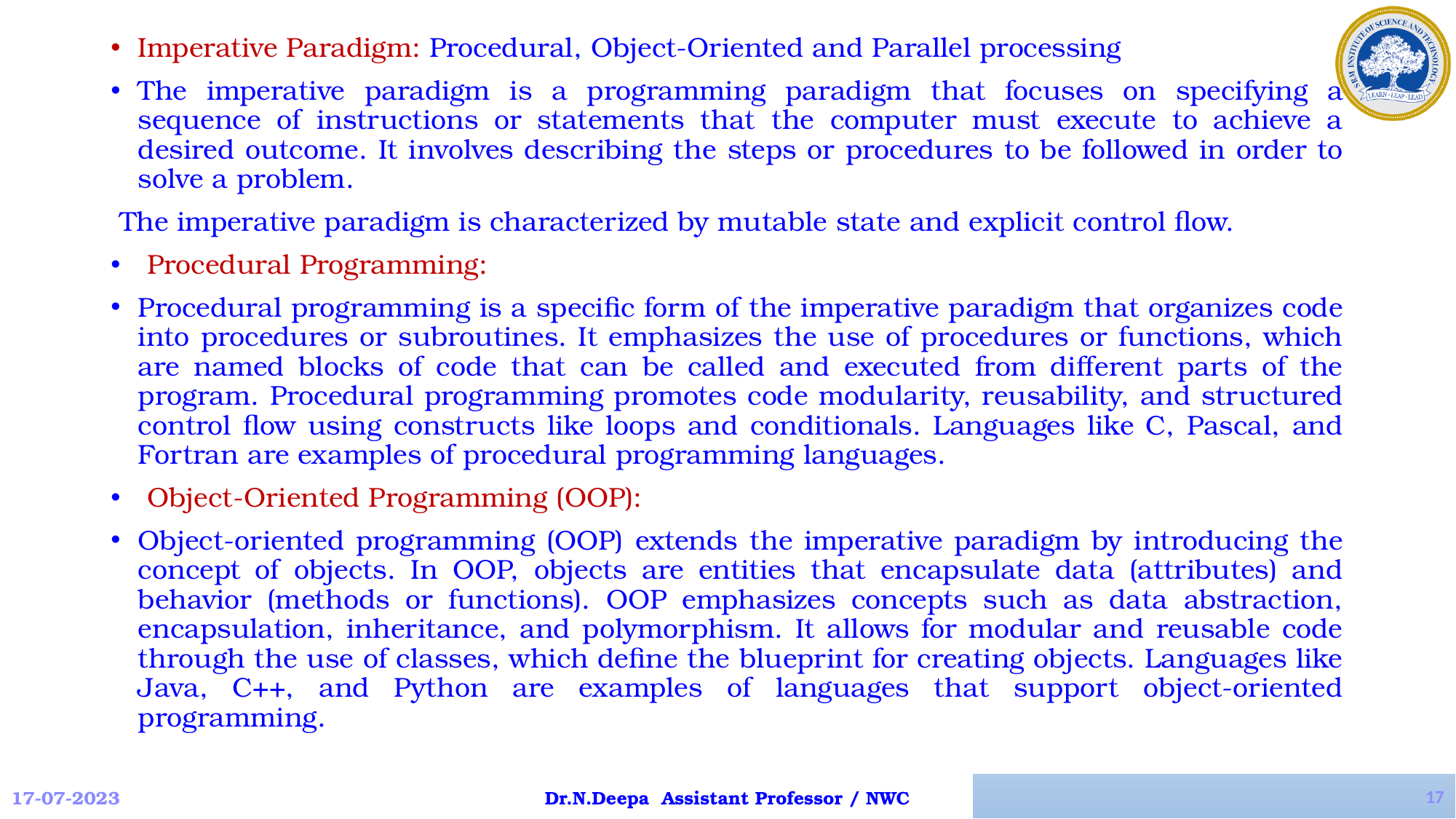

Imperative Paradigm: Procedural, Object-Oriented and Parallel processing
The imperative paradigm is a programming paradigm that focuses on specifying a sequence of instructions or statements that the computer must execute to achieve a desired outcome. It involves describing the steps or procedures to be followed in order to solve a problem.
 The imperative paradigm is characterized by mutable state and explicit control flow.
 Procedural Programming:
Procedural programming is a specific form of the imperative paradigm that organizes code into procedures or subroutines. It emphasizes the use of procedures or functions, which are named blocks of code that can be called and executed from different parts of the program. Procedural programming promotes code modularity, reusability, and structured control flow using constructs like loops and conditionals. Languages like C, Pascal, and Fortran are examples of procedural programming languages.
 Object-Oriented Programming (OOP):
Object-oriented programming (OOP) extends the imperative paradigm by introducing the concept of objects. In OOP, objects are entities that encapsulate data (attributes) and behavior (methods or functions). OOP emphasizes concepts such as data abstraction, encapsulation, inheritance, and polymorphism. It allows for modular and reusable code through the use of classes, which define the blueprint for creating objects. Languages like Java, C++, and Python are examples of languages that support object-oriented programming.

17
17-07-2023
Dr.N.Deepa  Assistant Professor / NWC